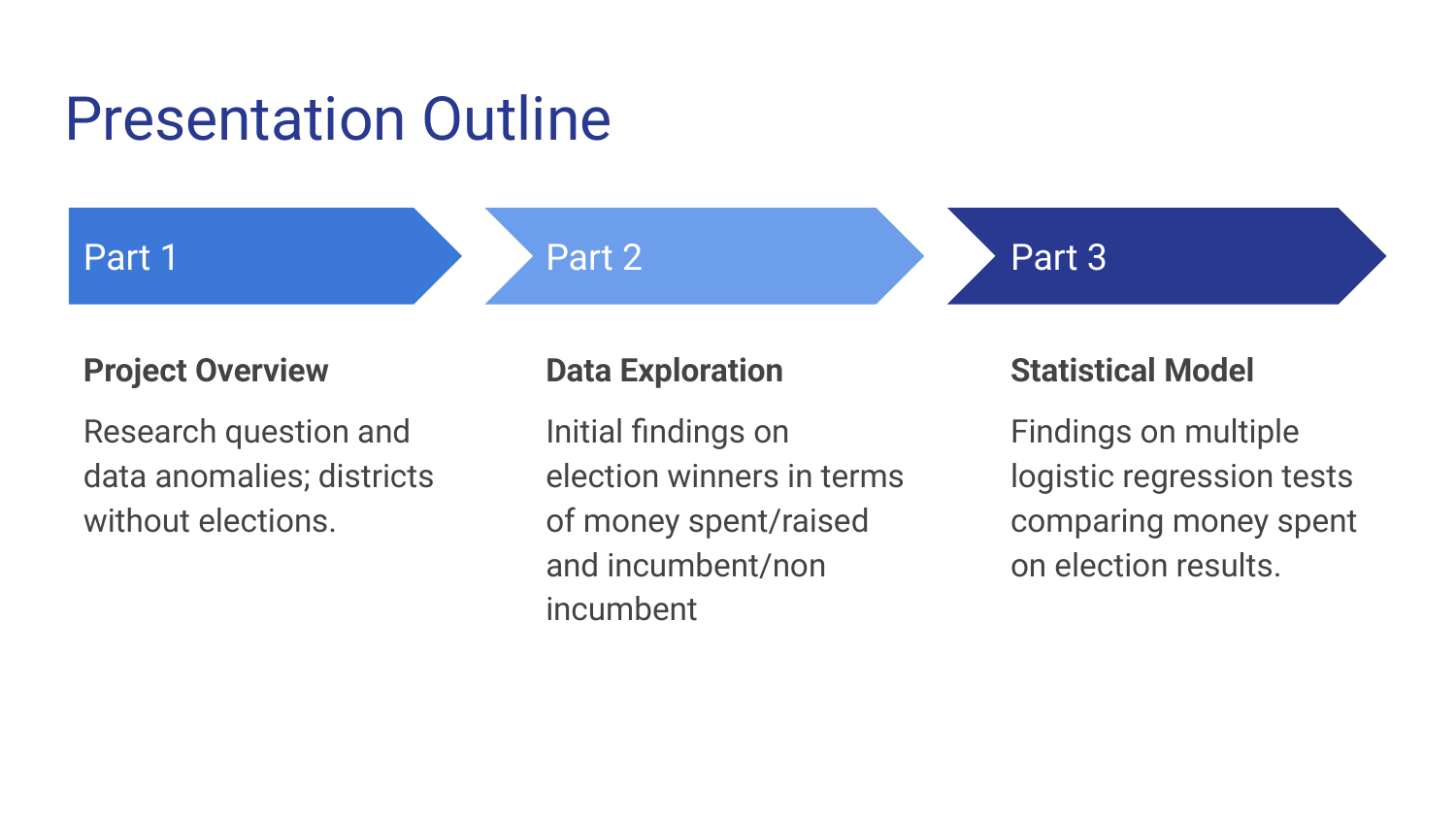

# Presentation Outline

Part 1
Part 2
Part 3
Project Overview
Research question and data anomalies; districts without elections.
Data Exploration
Initial findings on election winners in terms of money spent/raised and incumbent/non incumbent

Statistical Model
Findings on multiple logistic regression tests comparing money spent on election results.